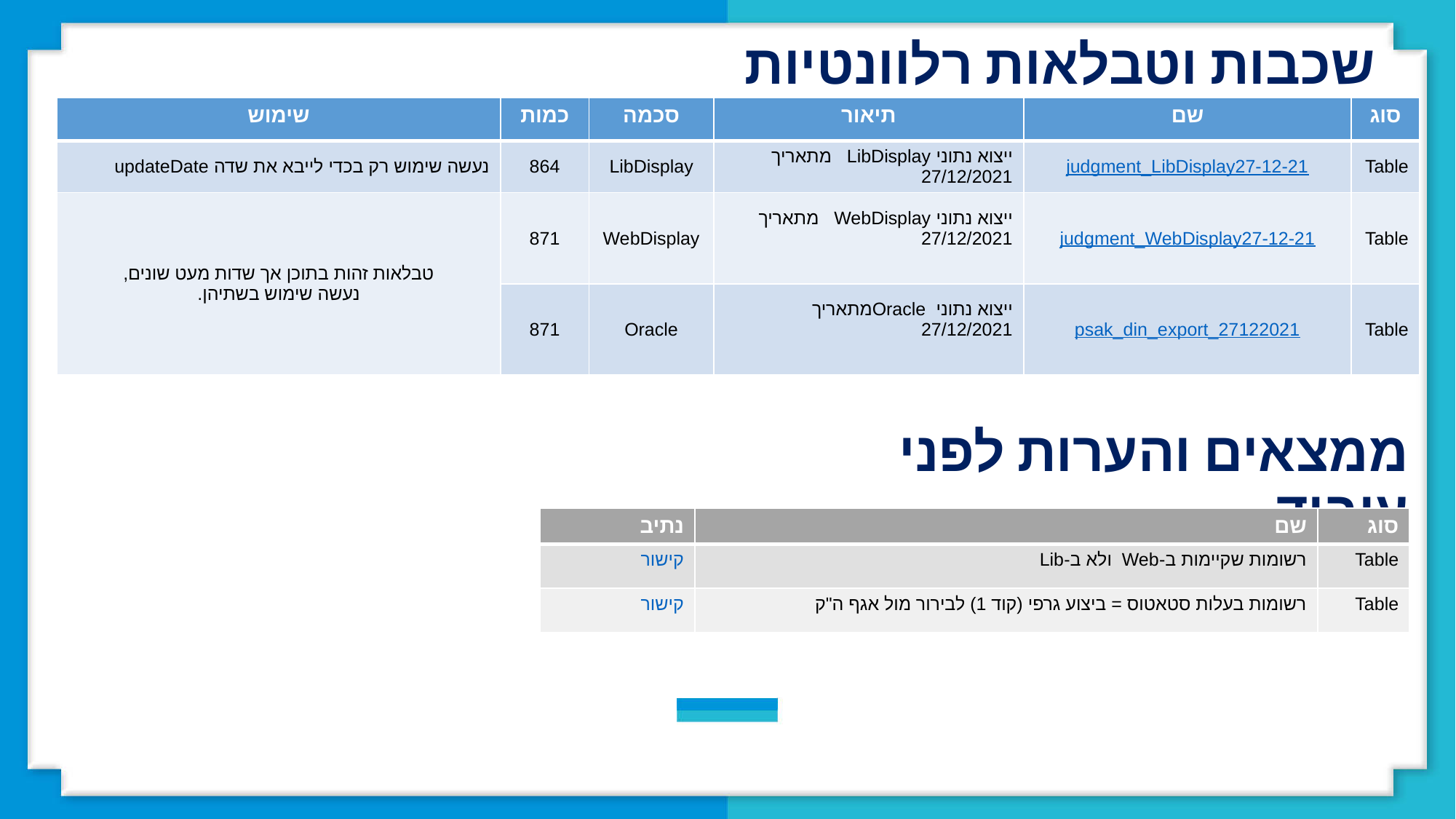

שכבות וטבלאות רלוונטיות
| שימוש | כמות | סכמה | תיאור | שם | סוג |
| --- | --- | --- | --- | --- | --- |
| נעשה שימוש רק בכדי לייבא את שדה updateDate | 864 | LibDisplay | ייצוא נתוני LibDisplay מתאריך 27/12/2021 | judgment\_LibDisplay27-12-21 | Table |
| טבלאות זהות בתוכן אך שדות מעט שונים, נעשה שימוש בשתיהן. | 871 | WebDisplay | ייצוא נתוני WebDisplay מתאריך 27/12/2021 | judgment\_WebDisplay27-12-21 | Table |
|  | 871 | Oracle | ייצוא נתוני Oracleמתאריך 27/12/2021 | psak\_din\_export\_27122021 | Table |
ממצאים והערות לפני עיבוד
| נתיב | שם | סוג |
| --- | --- | --- |
| קישור | רשומות שקיימות ב-Web ולא ב-Lib | Table |
| קישור | רשומות בעלות סטאטוס = ביצוע גרפי (קוד 1) לבירור מול אגף ה"ק | Table |